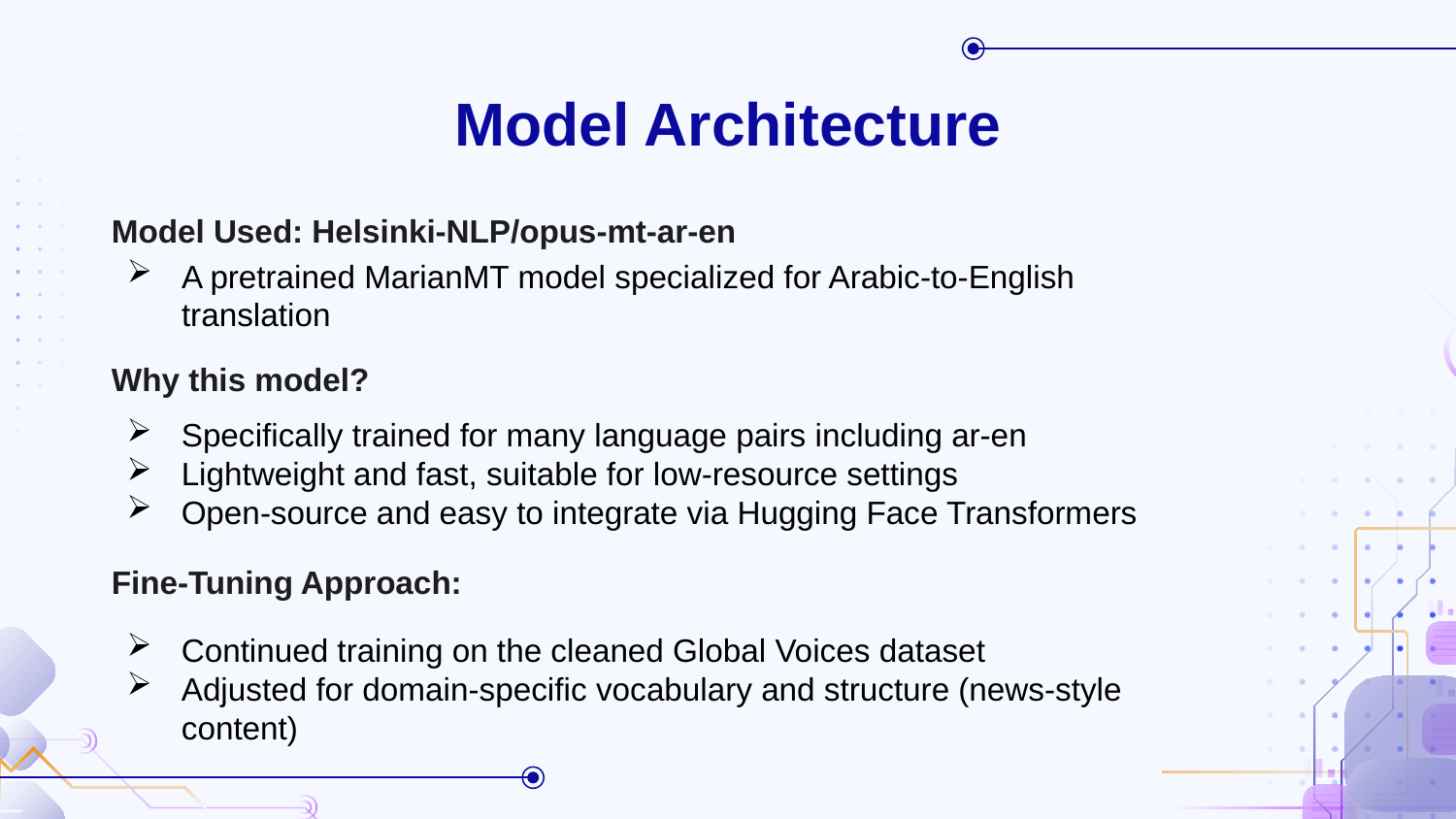

# Model Architecture
Model Used: Helsinki-NLP/opus-mt-ar-en
A pretrained MarianMT model specialized for Arabic-to-English translation
Why this model?
Specifically trained for many language pairs including ar-en
Lightweight and fast, suitable for low-resource settings
Open-source and easy to integrate via Hugging Face Transformers
Fine-Tuning Approach:
Continued training on the cleaned Global Voices dataset
Adjusted for domain-specific vocabulary and structure (news-style content)